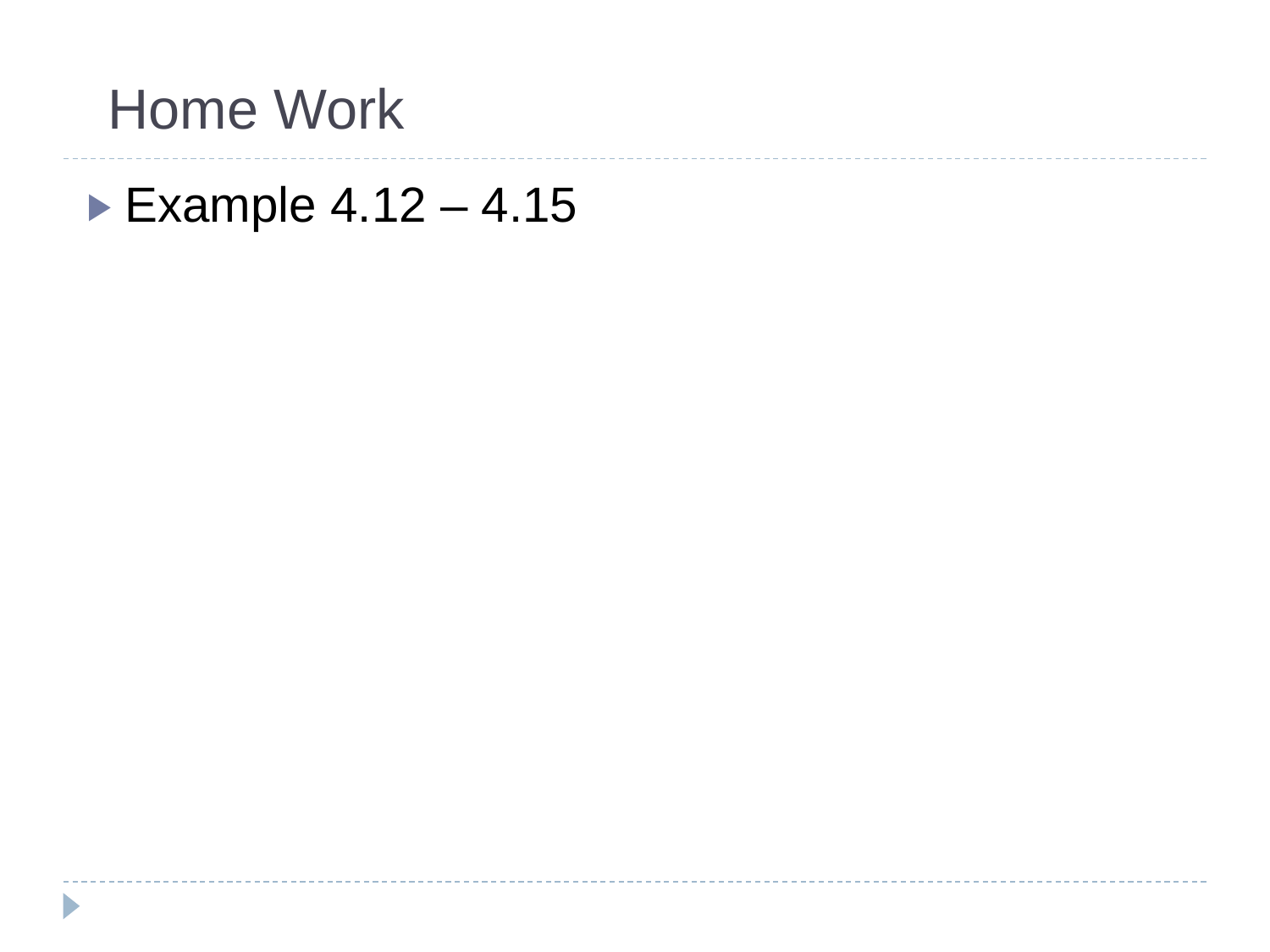

# Home Work
Example 4.12 – 4.15